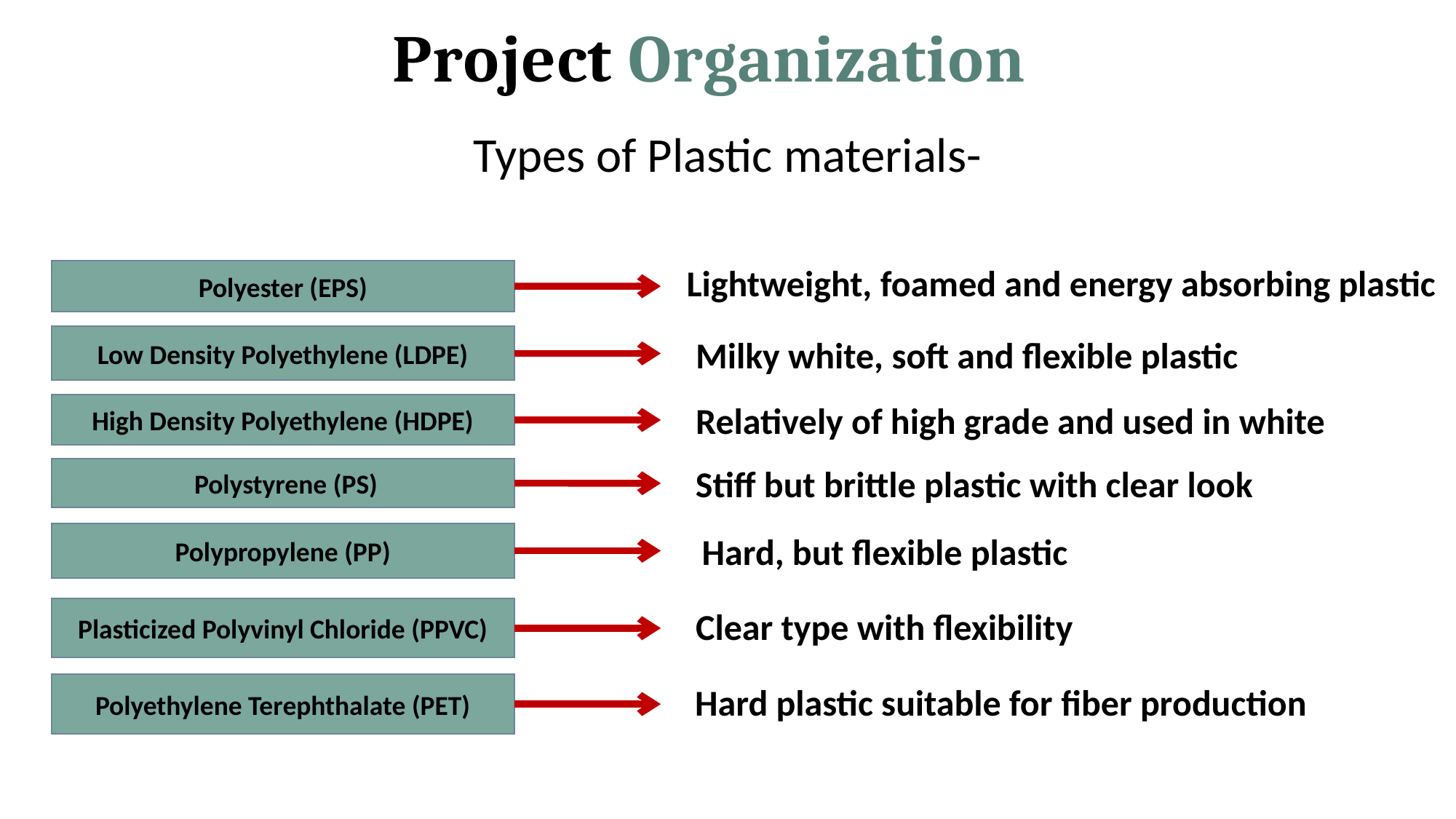

# Project Organization
Types of Plastic materials-

Lightweight, foamed and energy absorbing plastic

Polyester (EPS)
Low Density Polyethylene (LDPE)
Milky white, soft and ﬂexible plastic

Relatively of high grade and used in white

High Density Polyethylene (HDPE)
Stiﬀ but brittle plastic with clear look
 Polystyrene (PS)
Polypropylene (PP)
 Hard, but ﬂexible plastic
Plasticized Polyvinyl Chloride (PPVC)
Clear type with ﬂexibility

Polyethylene Terephthalate (PET)
Hard plastic suitable for ﬁber production